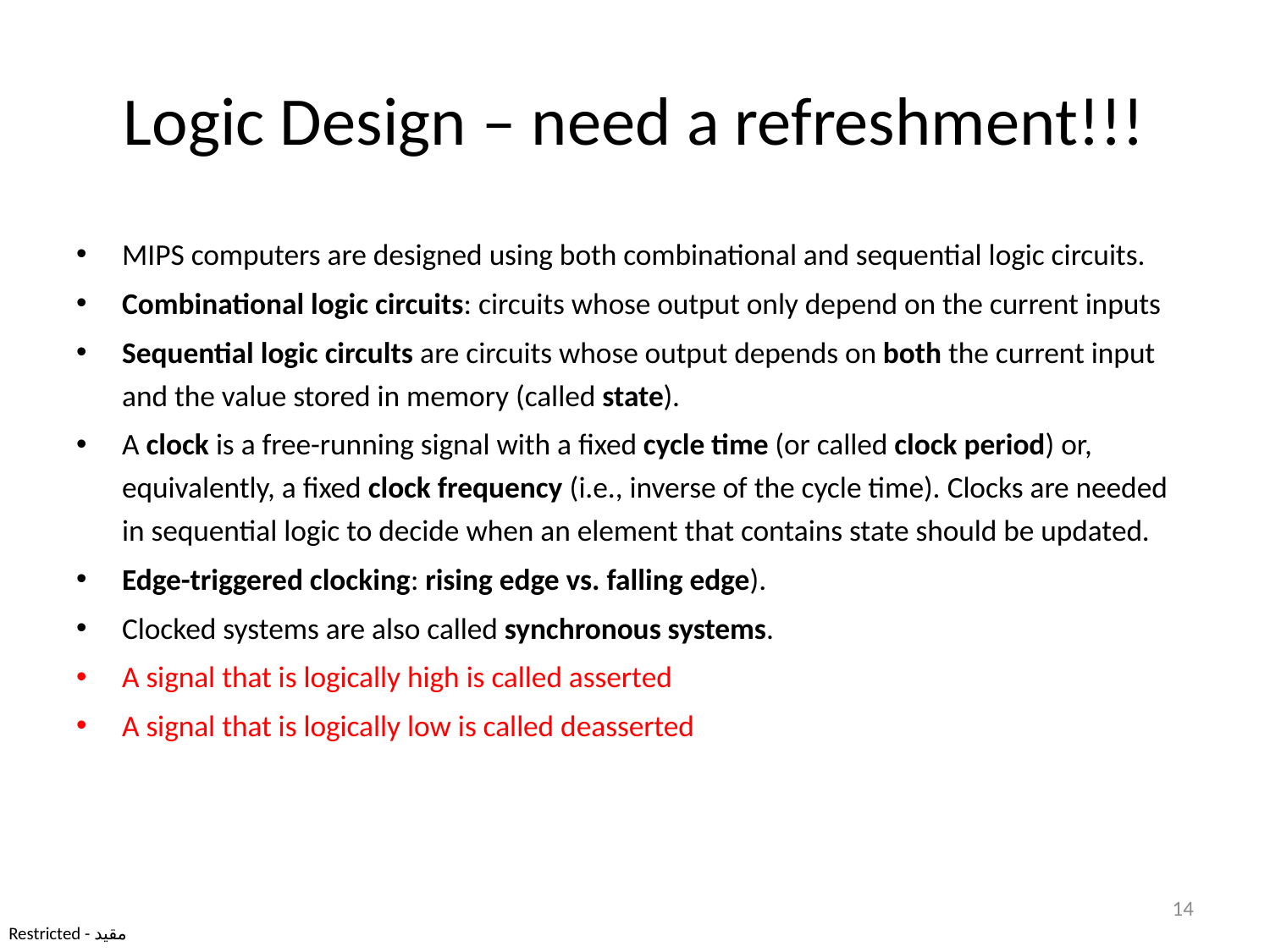

# Logic Design – need a refreshment!!!
MIPS computers are designed using both combinational and sequential logic circuits.
Combinational logic circuits: circuits whose output only depend on the current inputs
Sequential logic circults are circuits whose output depends on both the current input and the value stored in memory (called state).
A clock is a free-running signal with a fixed cycle time (or called clock period) or, equivalently, a fixed clock frequency (i.e., inverse of the cycle time). Clocks are needed in sequential logic to decide when an element that contains state should be updated.
Edge-triggered clocking: rising edge vs. falling edge).
Clocked systems are also called synchronous systems.
A signal that is logically high is called asserted
A signal that is logically low is called deasserted
14